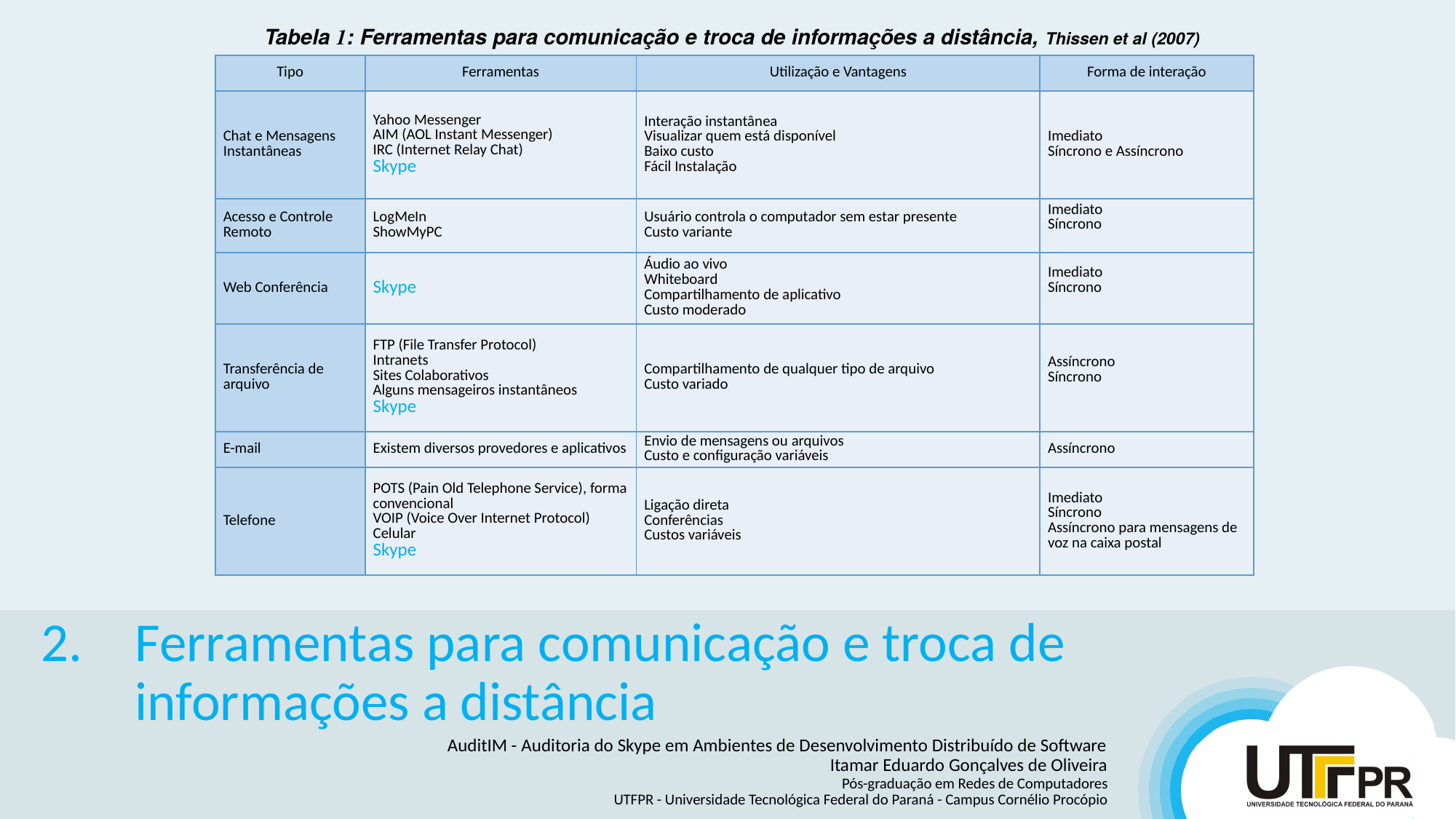

Tabela 1: Ferramentas para comunicação e troca de informações a distância, Thissen et al (2007)
| Tipo | Ferramentas | Utilização e Vantagens | Forma de interação |
| --- | --- | --- | --- |
| Chat e Mensagens Instantâneas | Yahoo Messenger AIM (AOL Instant Messenger) IRC (Internet Relay Chat) Skype | Interação instantânea Visualizar quem está disponível Baixo custo Fácil Instalação | Imediato Síncrono e Assíncrono |
| Acesso e Controle Remoto | LogMeIn ShowMyPC | Usuário controla o computador sem estar presente Custo variante | Imediato Síncrono |
| Web Conferência | Skype | Áudio ao vivo Whiteboard Compartilhamento de aplicativo Custo moderado | Imediato Síncrono |
| Transferência de arquivo | FTP (File Transfer Protocol) Intranets Sites Colaborativos Alguns mensageiros instantâneos Skype | Compartilhamento de qualquer tipo de arquivo Custo variado | Assíncrono Síncrono |
| E-mail | Existem diversos provedores e aplicativos | Envio de mensagens ou arquivos Custo e configuração variáveis | Assíncrono |
| Telefone | POTS (Pain Old Telephone Service), forma convencional VOIP (Voice Over Internet Protocol) Celular Skype | Ligação direta Conferências Custos variáveis | Imediato Síncrono Assíncrono para mensagens de voz na caixa postal |
# Ferramentas para comunicação e troca de informações a distância